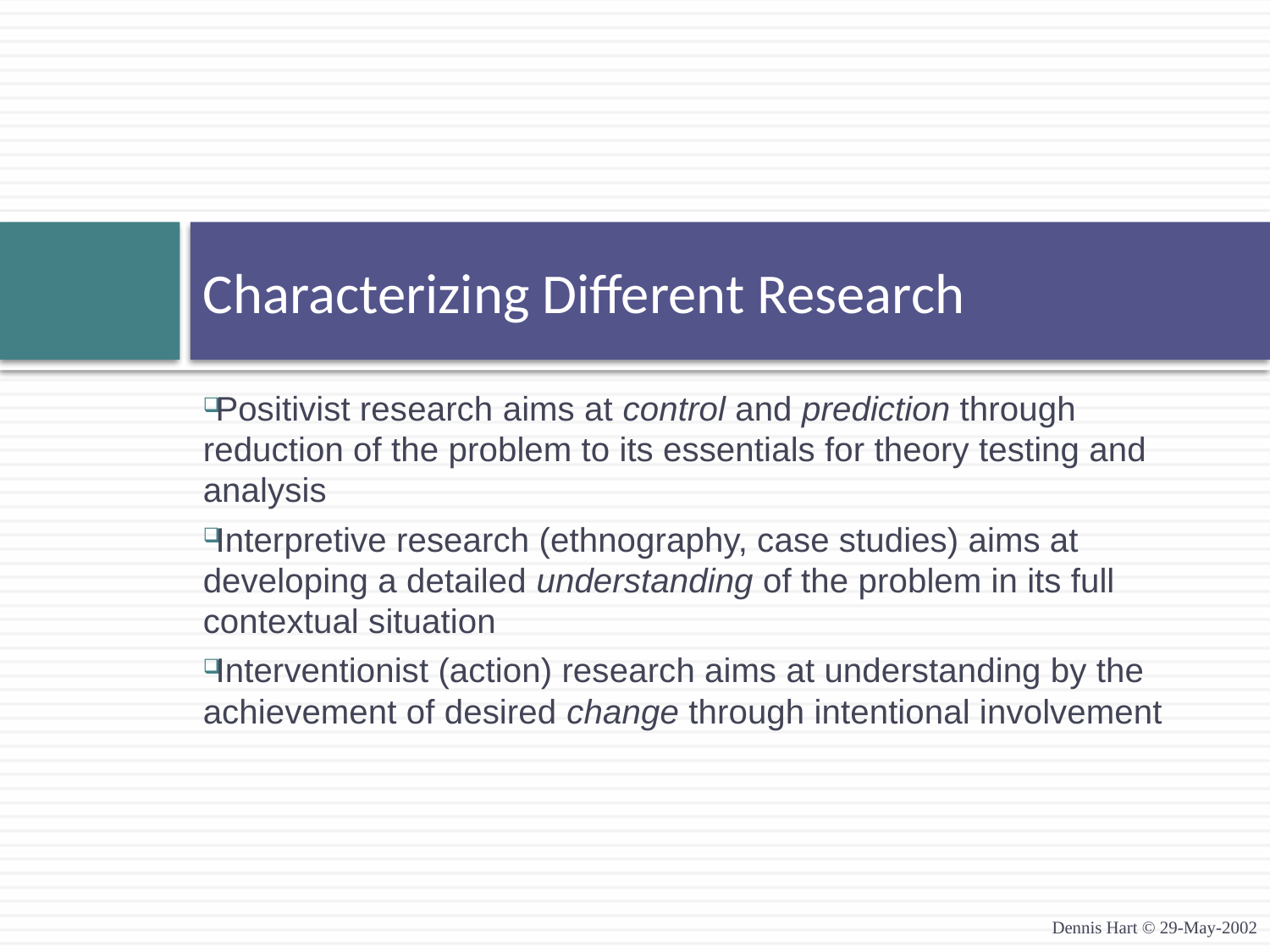

# Characterizing Different Research
Positivist research aims at control and prediction through reduction of the problem to its essentials for theory testing and analysis
Interpretive research (ethnography, case studies) aims at developing a detailed understanding of the problem in its full contextual situation
Interventionist (action) research aims at understanding by the achievement of desired change through intentional involvement
Dennis Hart © 29-May-2002